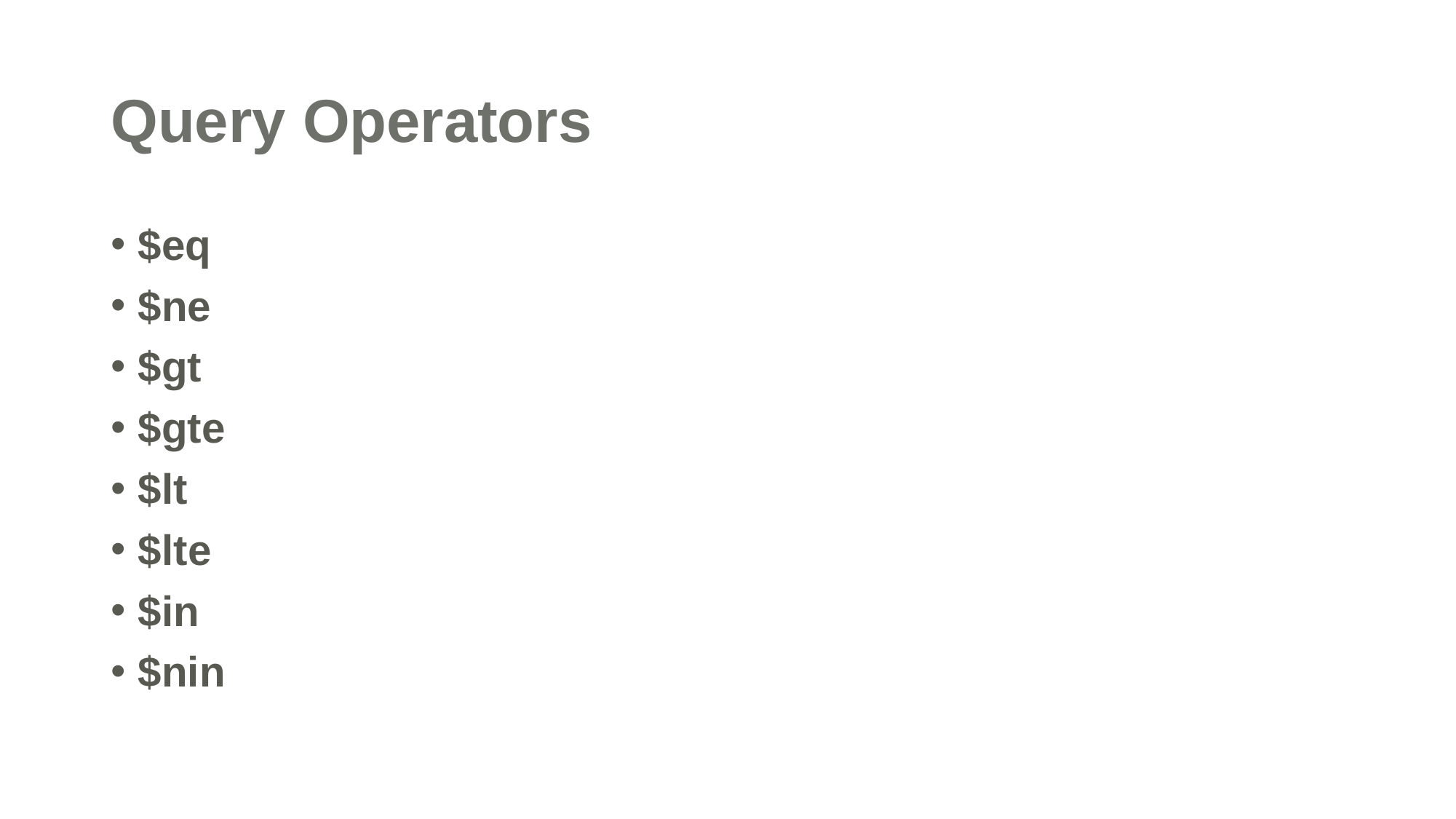

# Query Operators
$eq
$ne
$gt
$gte
$lt
$lte
$in
$nin